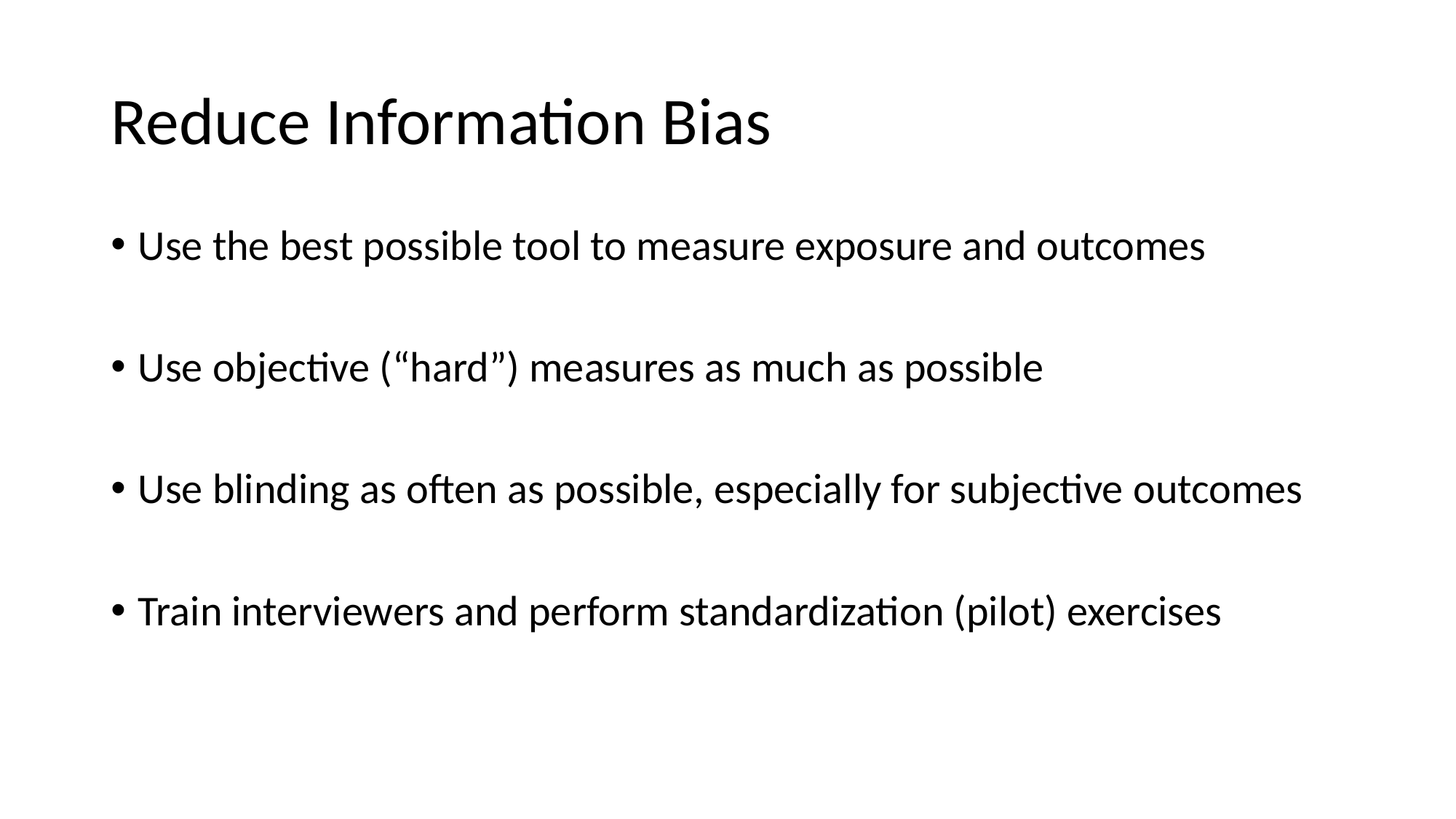

# Reduce Information Bias
Use the best possible tool to measure exposure and outcomes

Use objective (“hard”) measures as much as possible

Use blinding as often as possible, especially for subjective outcomes

Train interviewers and perform standardization (pilot) exercises